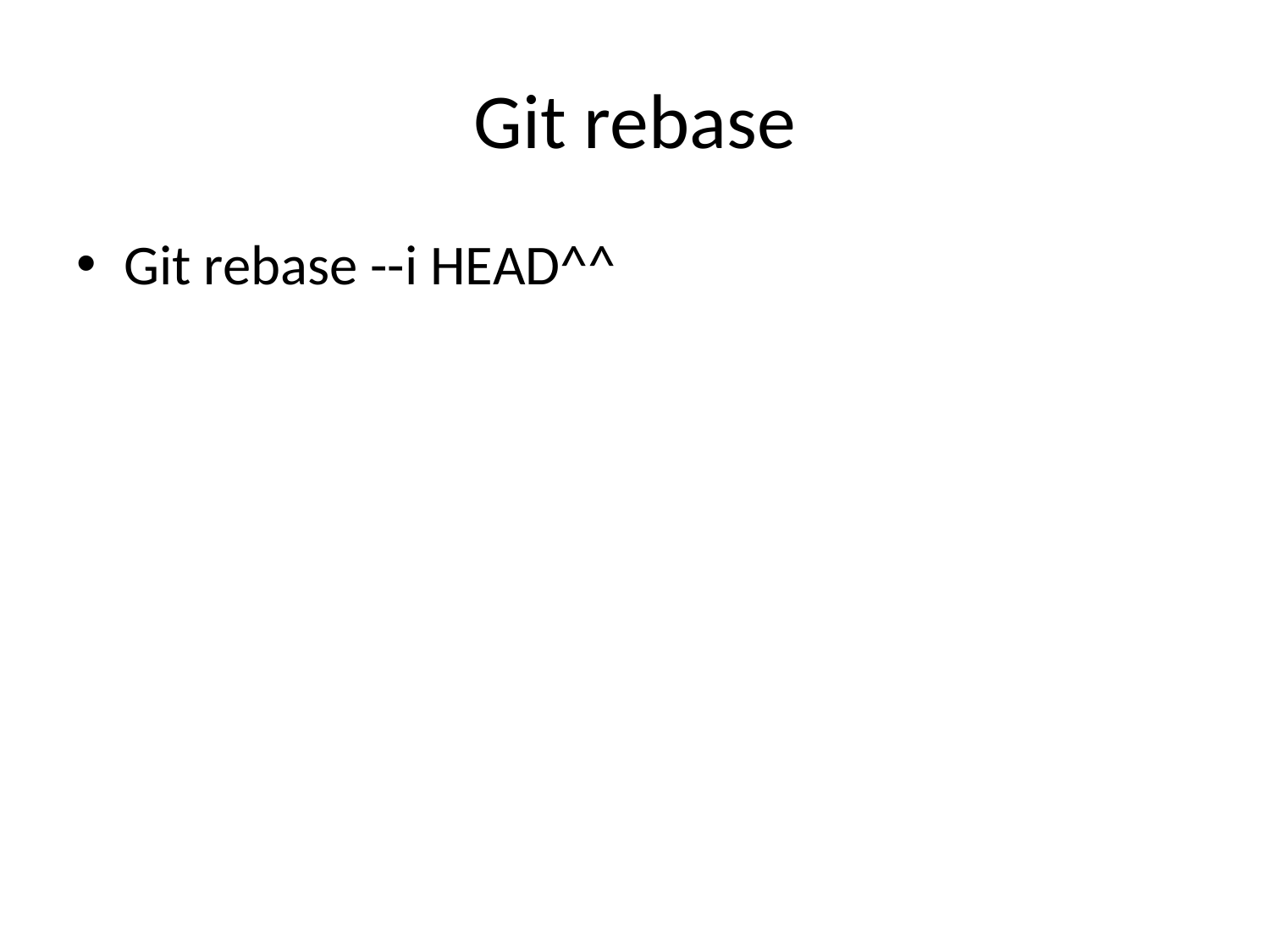

# Git rebase
Git rebase --i HEAD^^